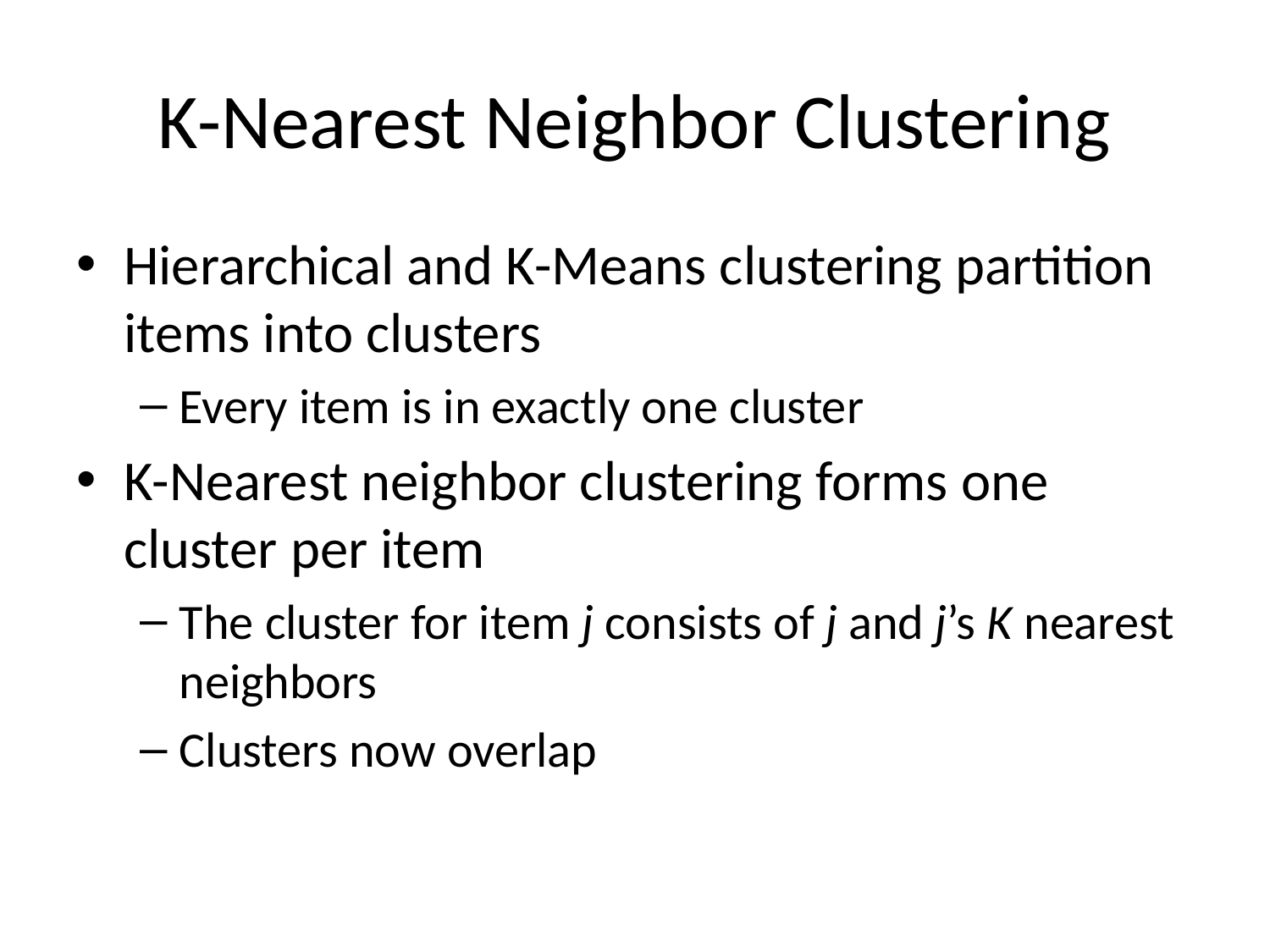

# K-Nearest Neighbor Clustering
Hierarchical and K-Means clustering partition items into clusters
Every item is in exactly one cluster
K-Nearest neighbor clustering forms one cluster per item
The cluster for item j consists of j and j’s K nearest neighbors
Clusters now overlap